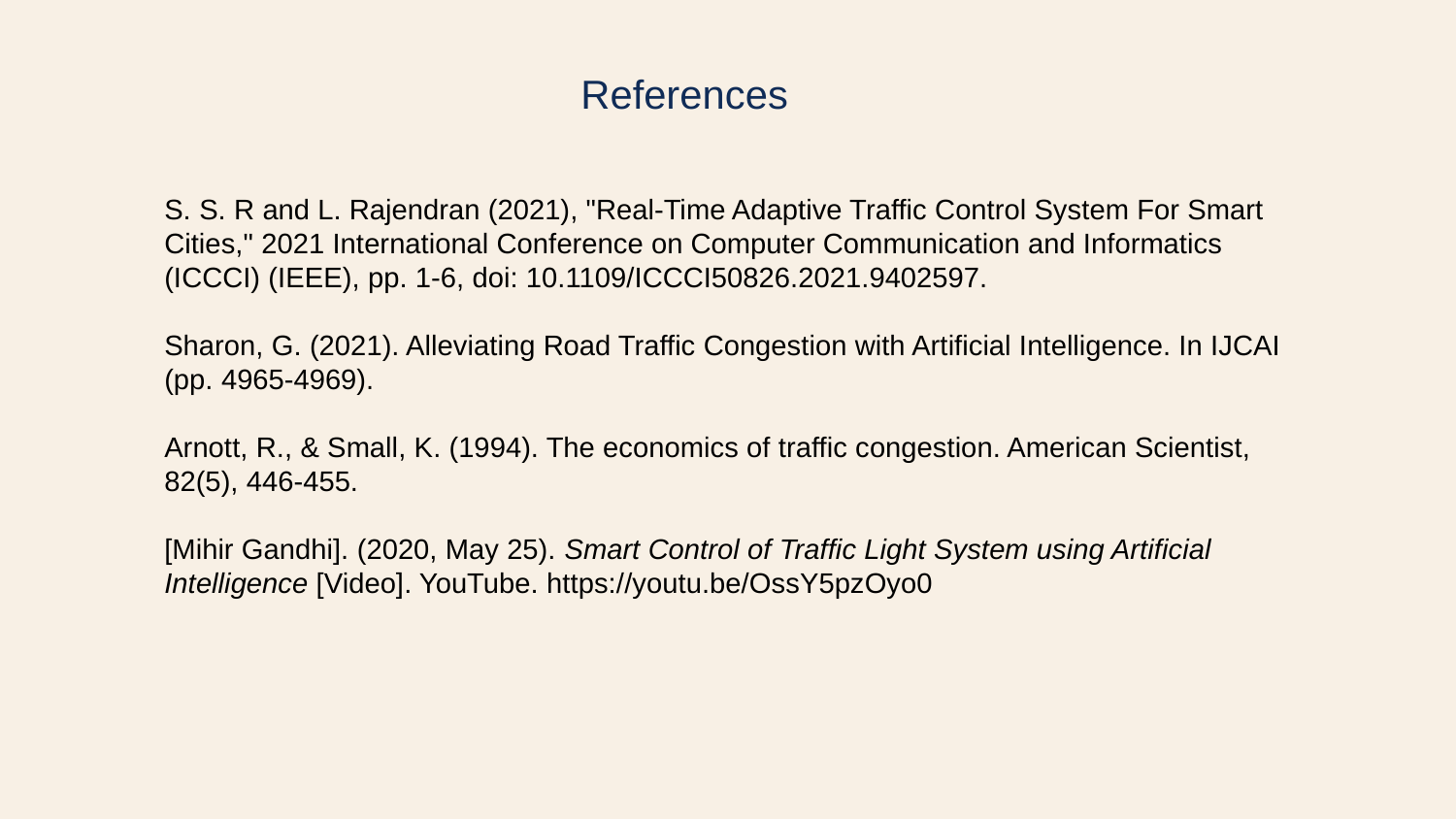

References
S. S. R and L. Rajendran (2021), "Real-Time Adaptive Traffic Control System For Smart Cities," 2021 International Conference on Computer Communication and Informatics (ICCCI) (IEEE), pp. 1-6, doi: 10.1109/ICCCI50826.2021.9402597.

Sharon, G. (2021). Alleviating Road Traffic Congestion with Artificial Intelligence. In IJCAI (pp. 4965-4969).

Arnott, R., & Small, K. (1994). The economics of traffic congestion. American Scientist, 82(5), 446-455.

[Mihir Gandhi]. (2020, May 25). Smart Control of Traffic Light System using Artificial Intelligence [Video]. YouTube. https://youtu.be/OssY5pzOyo0